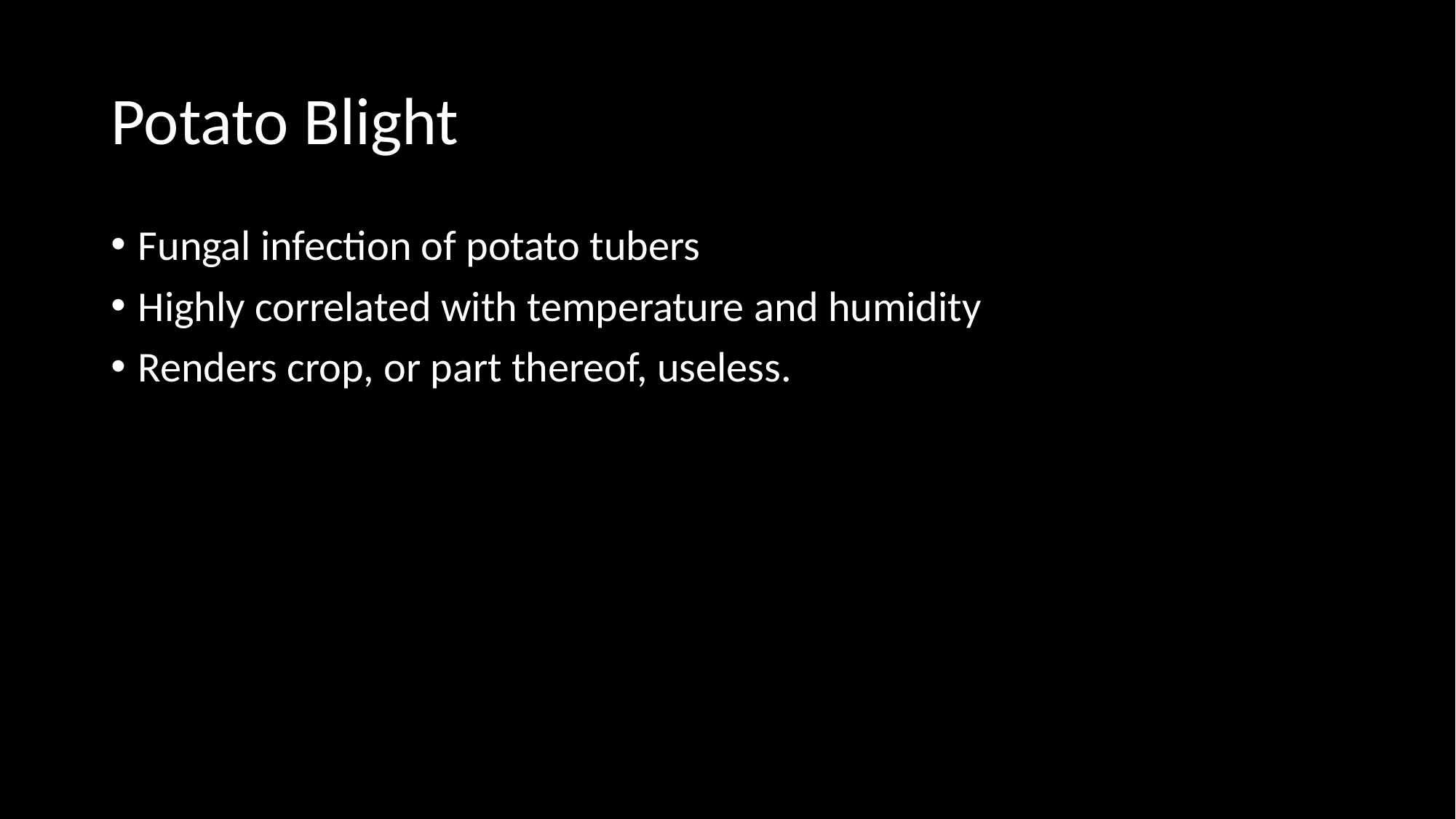

# Potato Blight
Fungal infection of potato tubers
Highly correlated with temperature and humidity
Renders crop, or part thereof, useless.